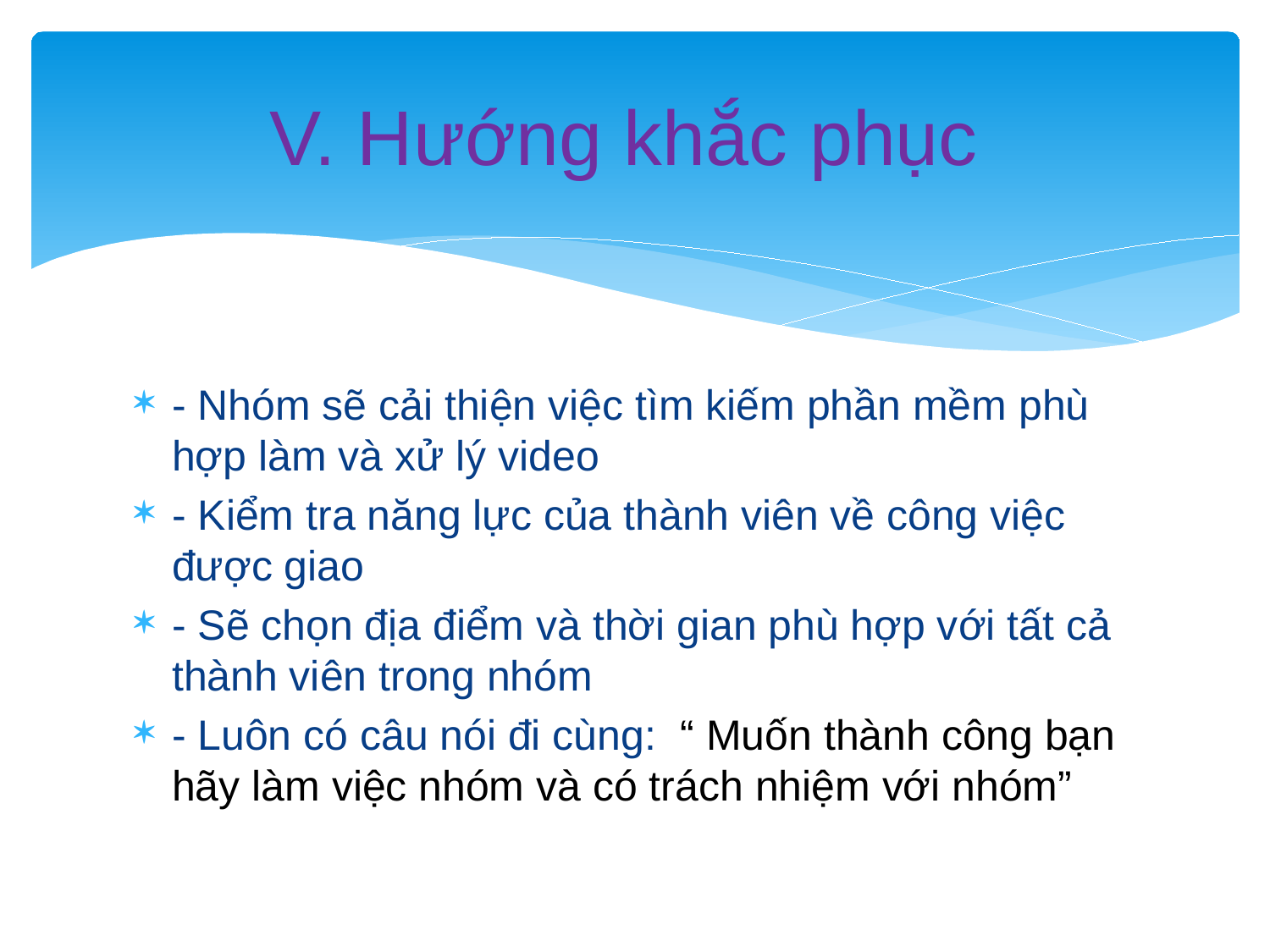

# V. Hướng khắc phục
- Nhóm sẽ cải thiện việc tìm kiếm phần mềm phù hợp làm và xử lý video
- Kiểm tra năng lực của thành viên về công việc được giao
- Sẽ chọn địa điểm và thời gian phù hợp với tất cả thành viên trong nhóm
- Luôn có câu nói đi cùng:  “ Muốn thành công bạn hãy làm việc nhóm và có trách nhiệm với nhóm”